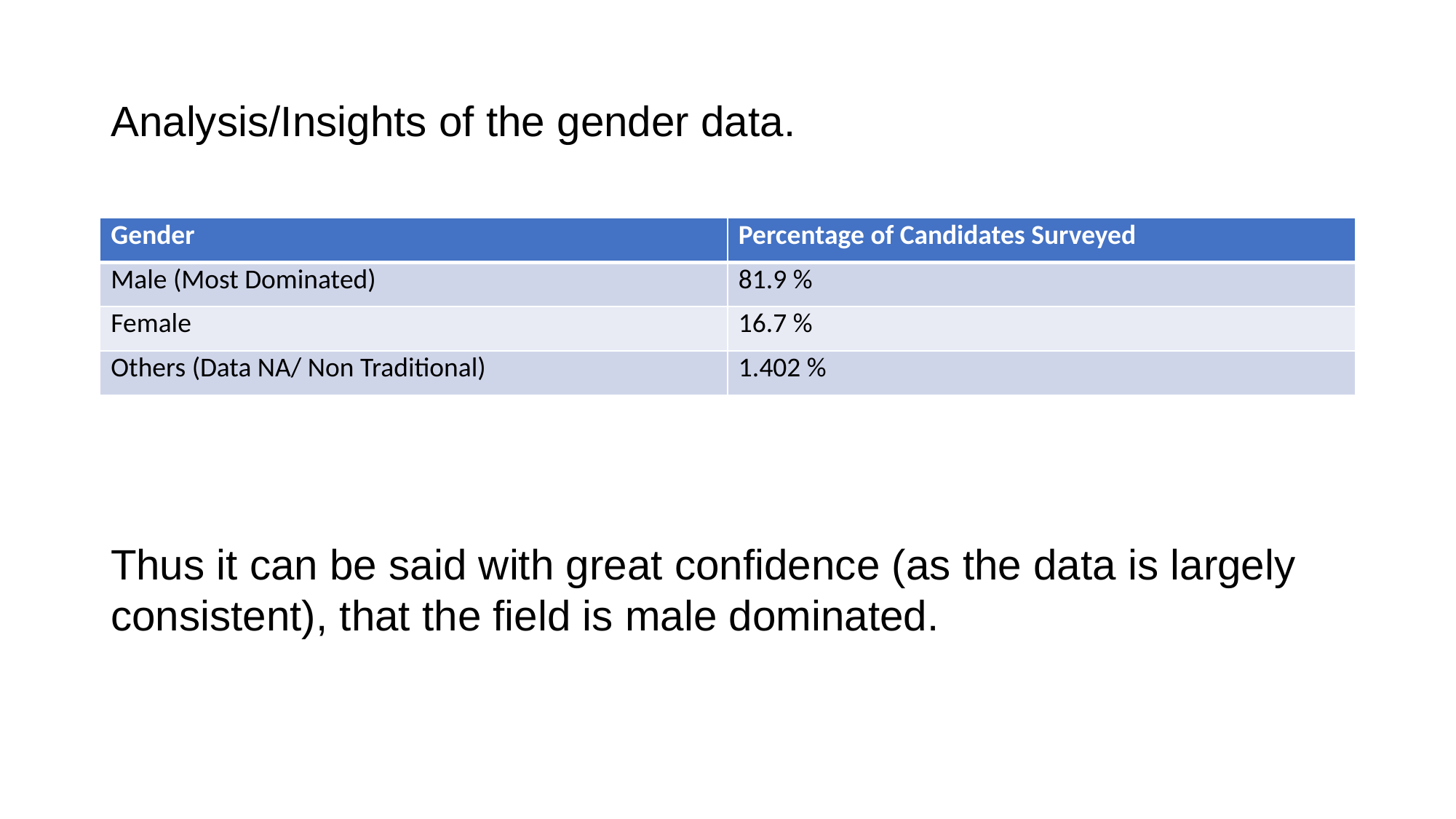

# Analysis/Insights of the gender data.
| Gender | Percentage of Candidates Surveyed |
| --- | --- |
| Male (Most Dominated) | 81.9 % |
| Female | 16.7 % |
| Others (Data NA/ Non Traditional) | 1.402 % |
Thus it can be said with great confidence (as the data is largely consistent), that the field is male dominated.